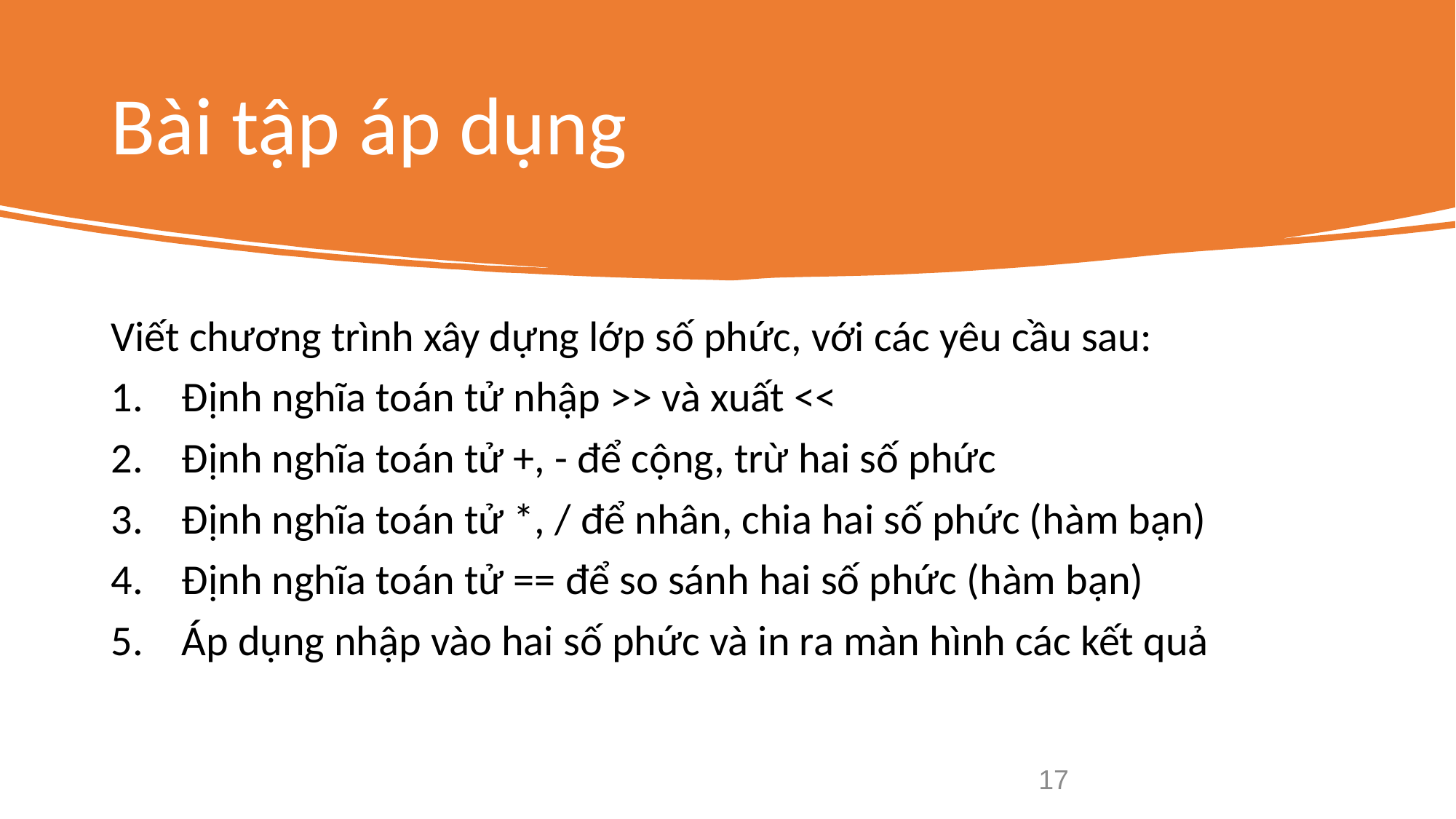

# Bài tập áp dụng
Viết chương trình xây dựng lớp số phức, với các yêu cầu sau:
 Định nghĩa toán tử nhập >> và xuất <<
 Định nghĩa toán tử +, - để cộng, trừ hai số phức
 Định nghĩa toán tử *, / để nhân, chia hai số phức (hàm bạn)
 Định nghĩa toán tử == để so sánh hai số phức (hàm bạn)
 Áp dụng nhập vào hai số phức và in ra màn hình các kết quả
17